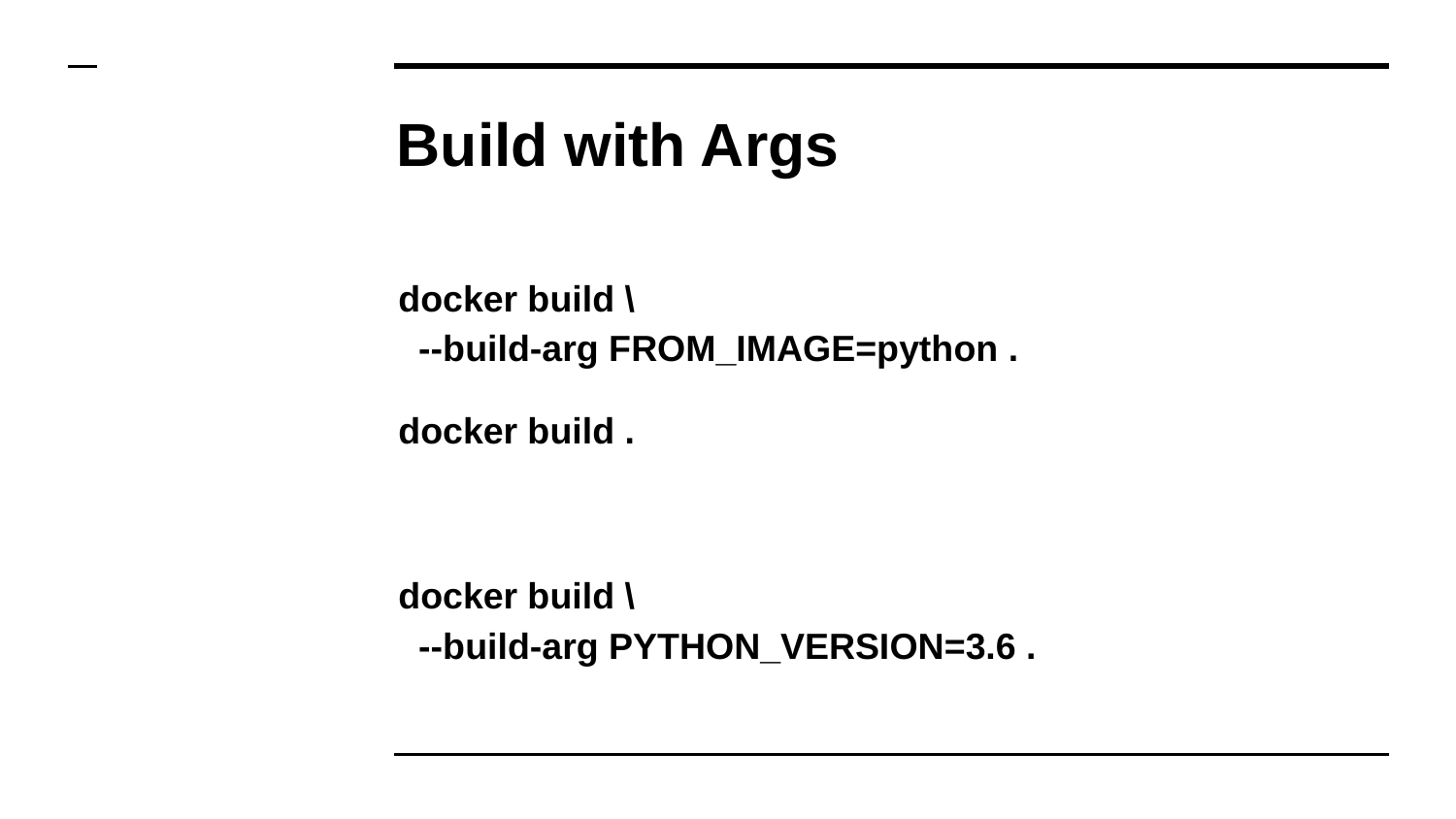

# Build with Args
docker build \
  --build-arg FROM_IMAGE=python .
docker build .

docker build \
  --build-arg PYTHON_VERSION=3.6 .